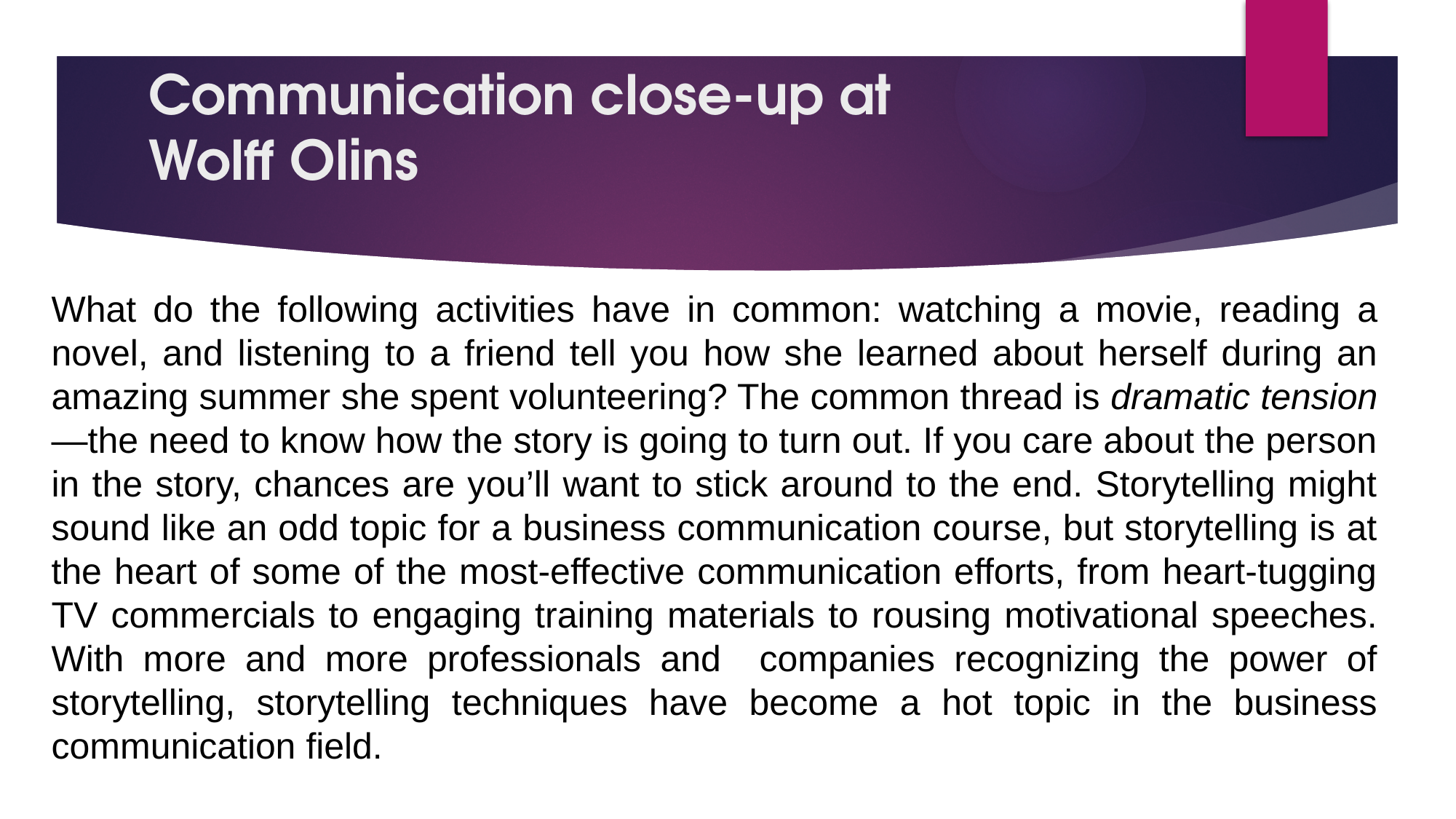

# Communication close-up at Wolff Olins
What do the following activities have in common: watching a movie, reading a novel, and listening to a friend tell you how she learned about herself during an amazing summer she spent volunteering? The common thread is dramatic tension—the need to know how the story is going to turn out. If you care about the person in the story, chances are you’ll want to stick around to the end. Storytelling might sound like an odd topic for a business communication course, but storytelling is at the heart of some of the most-effective communication efforts, from heart-tugging TV commercials to engaging training materials to rousing motivational speeches. With more and more professionals and  companies recognizing the power of storytelling, storytelling techniques have become a hot topic in the business communication field.